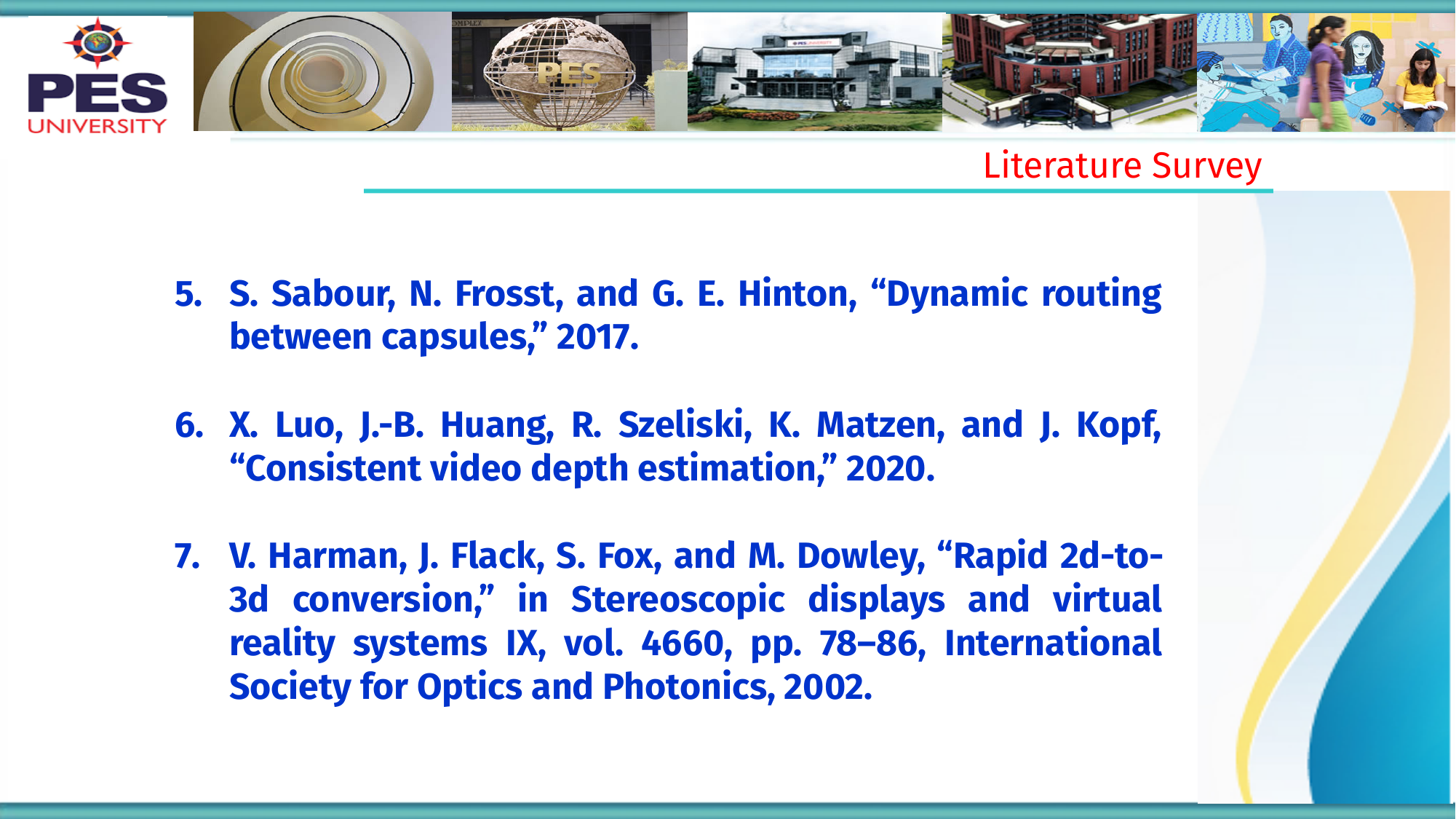

Literature Survey

S. Sabour, N. Frosst, and G. E. Hinton, “Dynamic routing between capsules,” 2017.

X. Luo, J.-B. Huang, R. Szeliski, K. Matzen, and J. Kopf, “Consistent video depth estimation,” 2020.

V. Harman, J. Flack, S. Fox, and M. Dowley, “Rapid 2d-to-3d conversion,” in Stereoscopic displays and virtual reality systems IX, vol. 4660, pp. 78–86, International Society for Optics and Photonics, 2002.